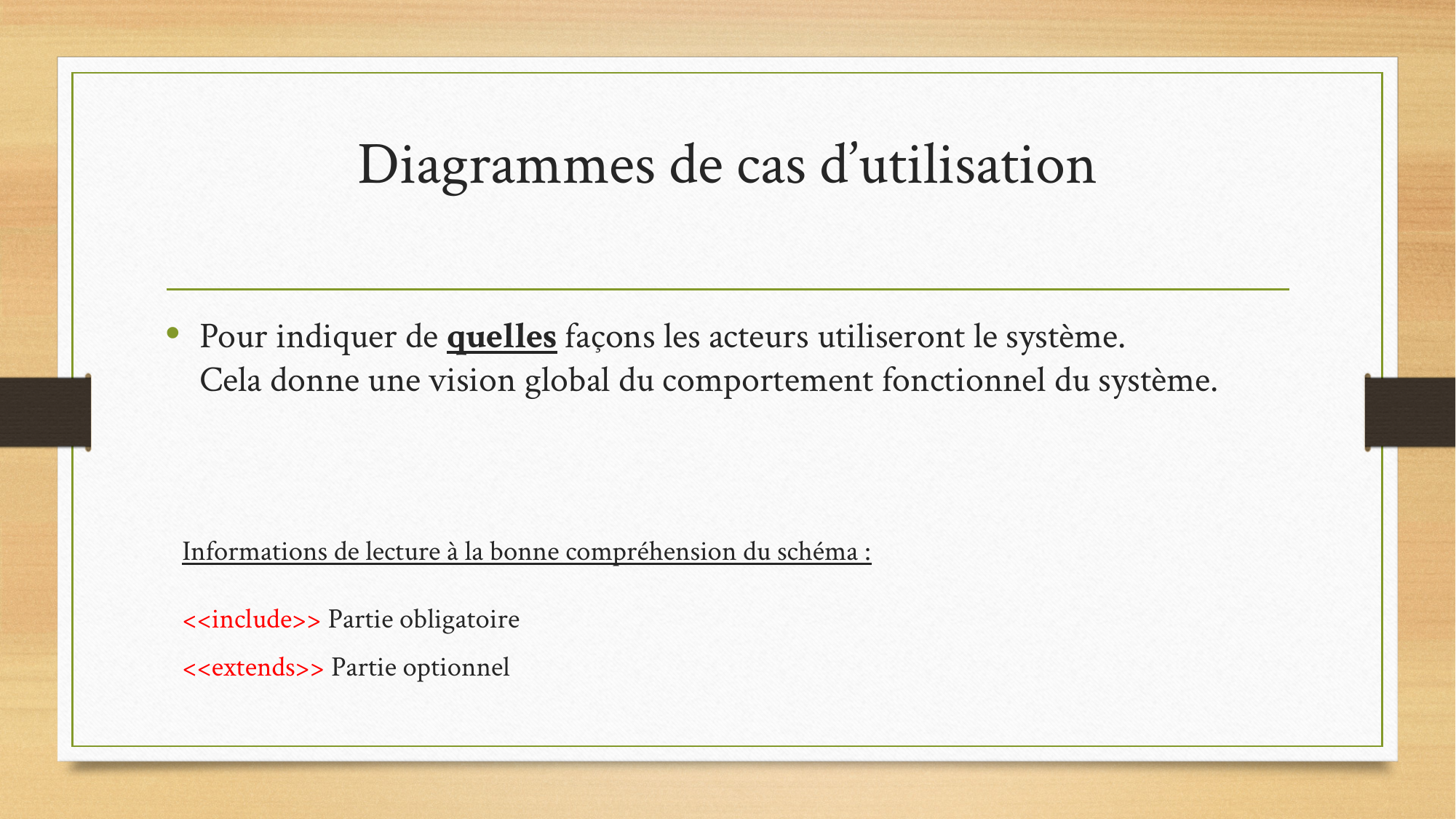

# Diagrammes de cas d’utilisation
Pour indiquer de quelles façons les acteurs utiliseront le système.
Cela donne une vision global du comportement fonctionnel du système.

Informations de lecture à la bonne compréhension du schéma :
<<include>> Partie obligatoire
<<extends>> Partie optionnel